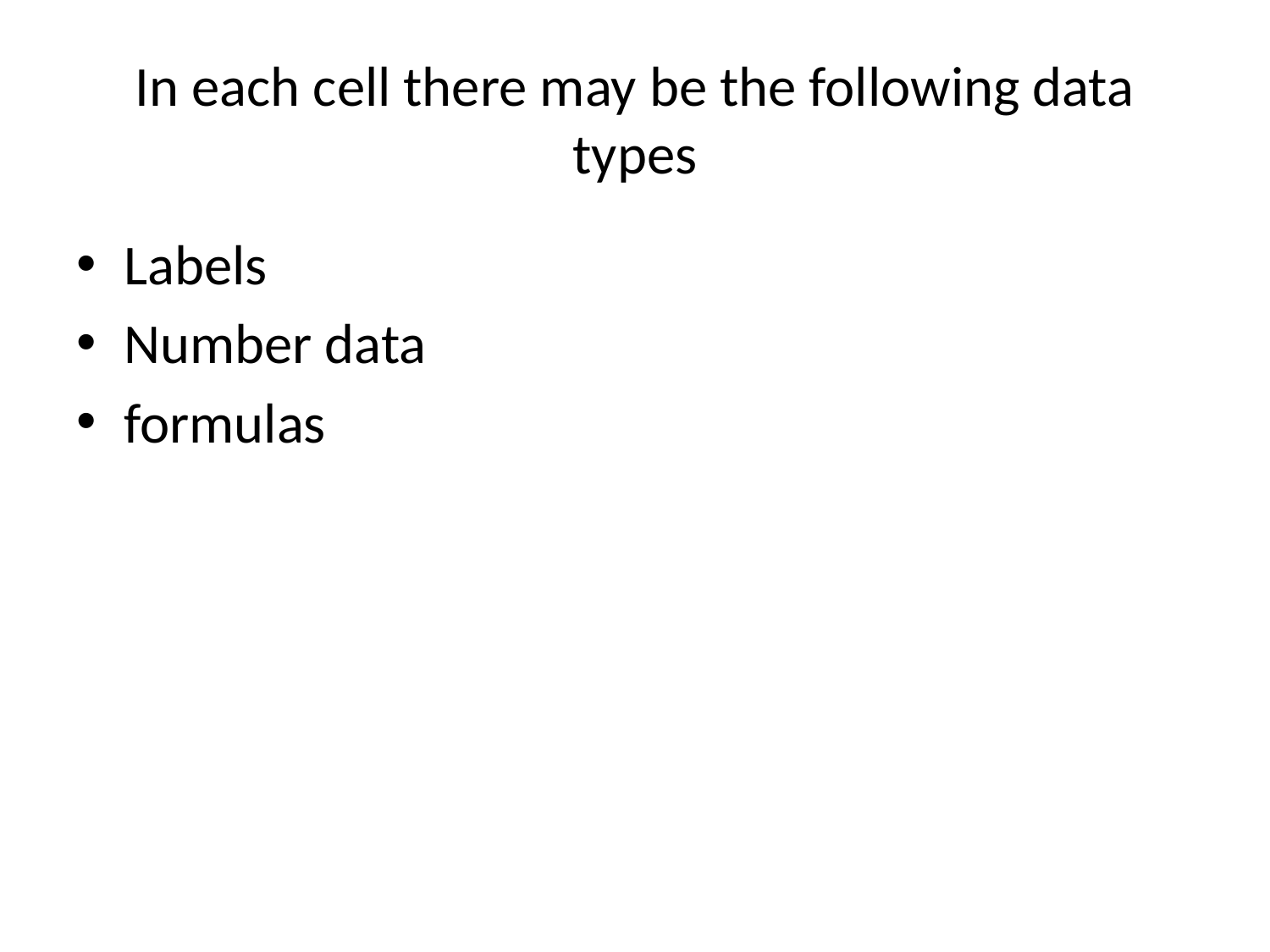

# In each cell there may be the following data types
Labels
Number data
formulas